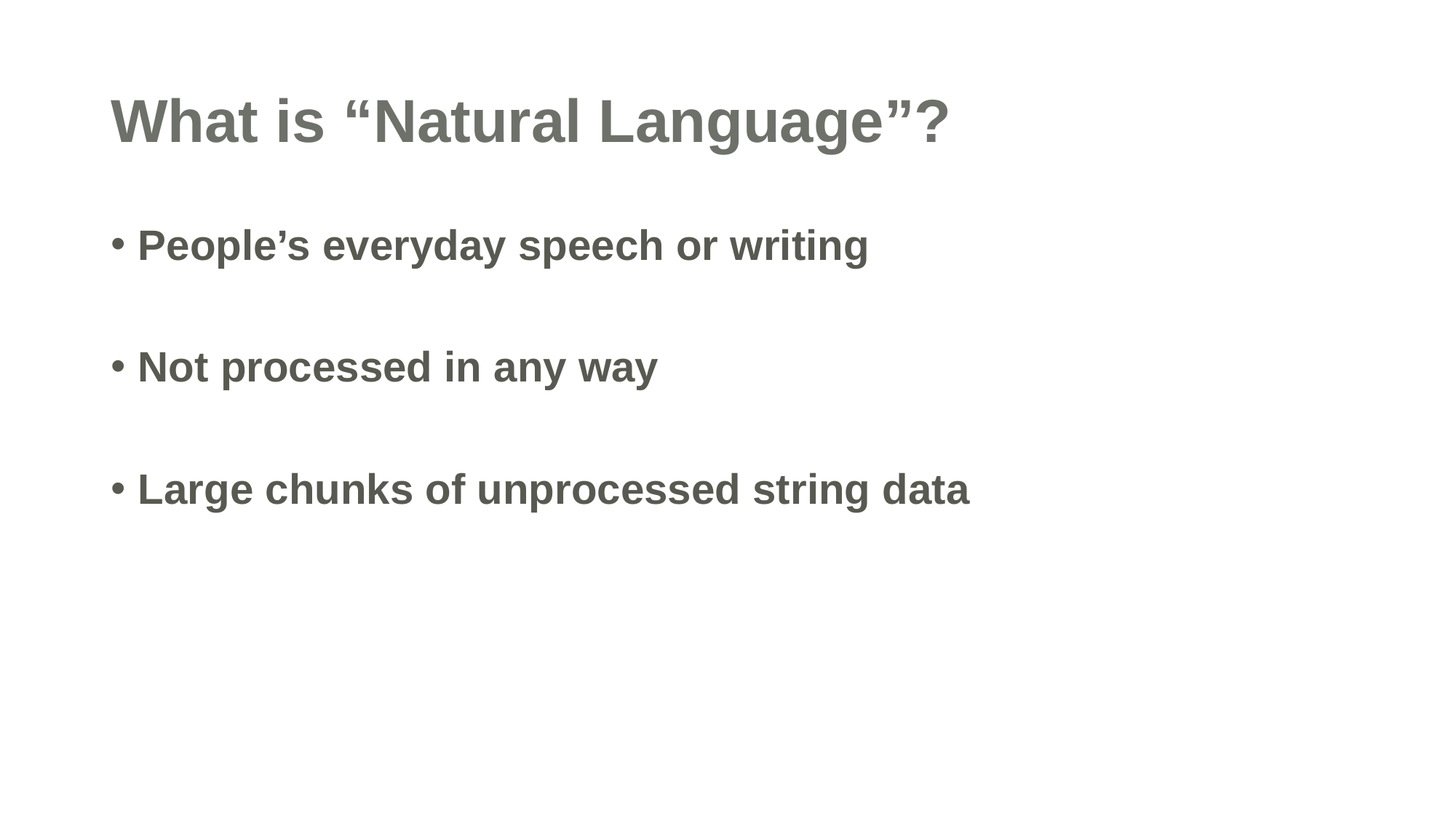

# What is “Natural Language”?
People’s everyday speech or writing

Not processed in any way

Large chunks of unprocessed string data